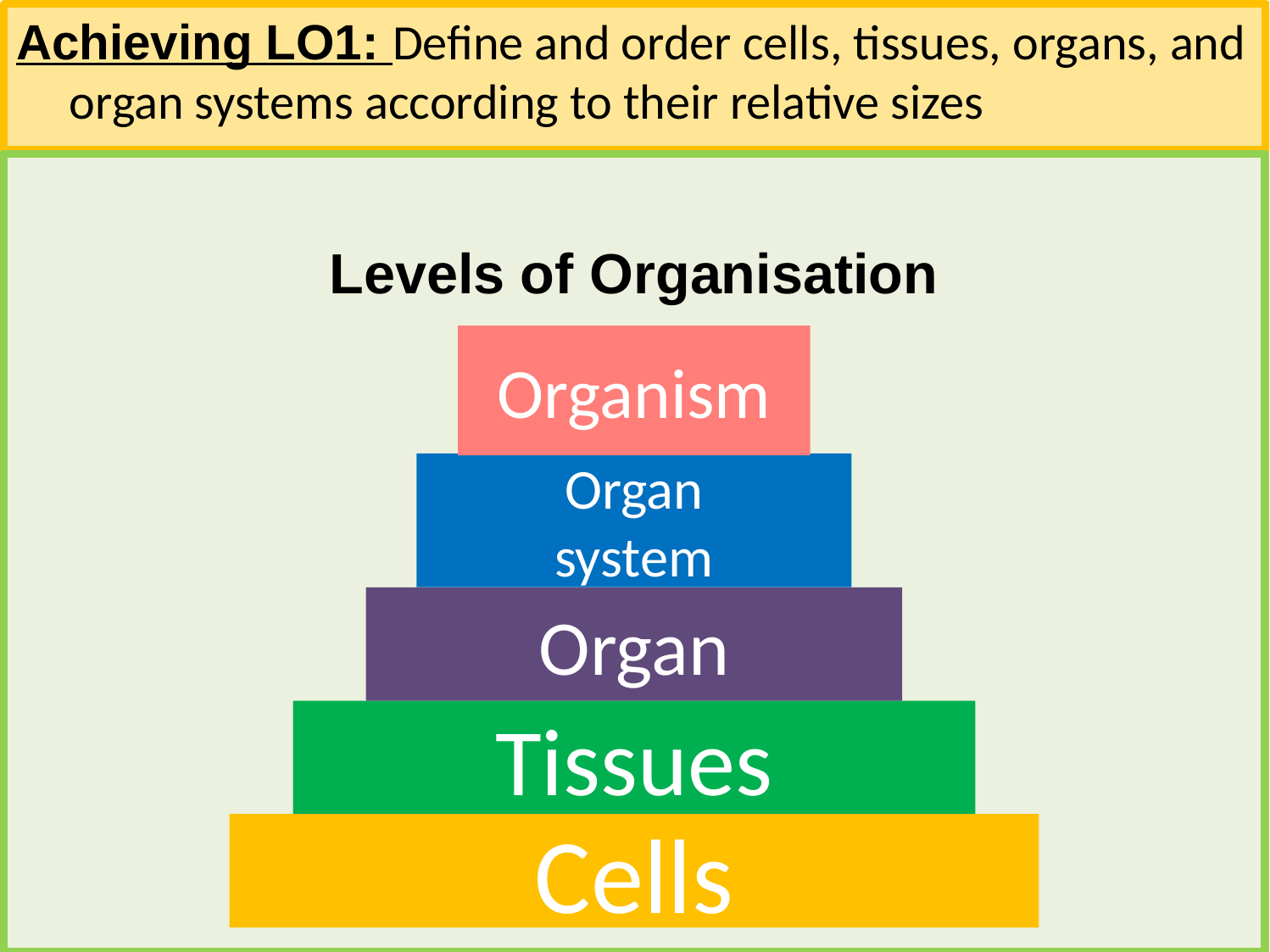

Achieving LO1: Define and order cells, tissues, organs, and organ systems according to their relative sizes

Levels of Organisation
Organism
Organ
system
Organ
Tissues
Cells